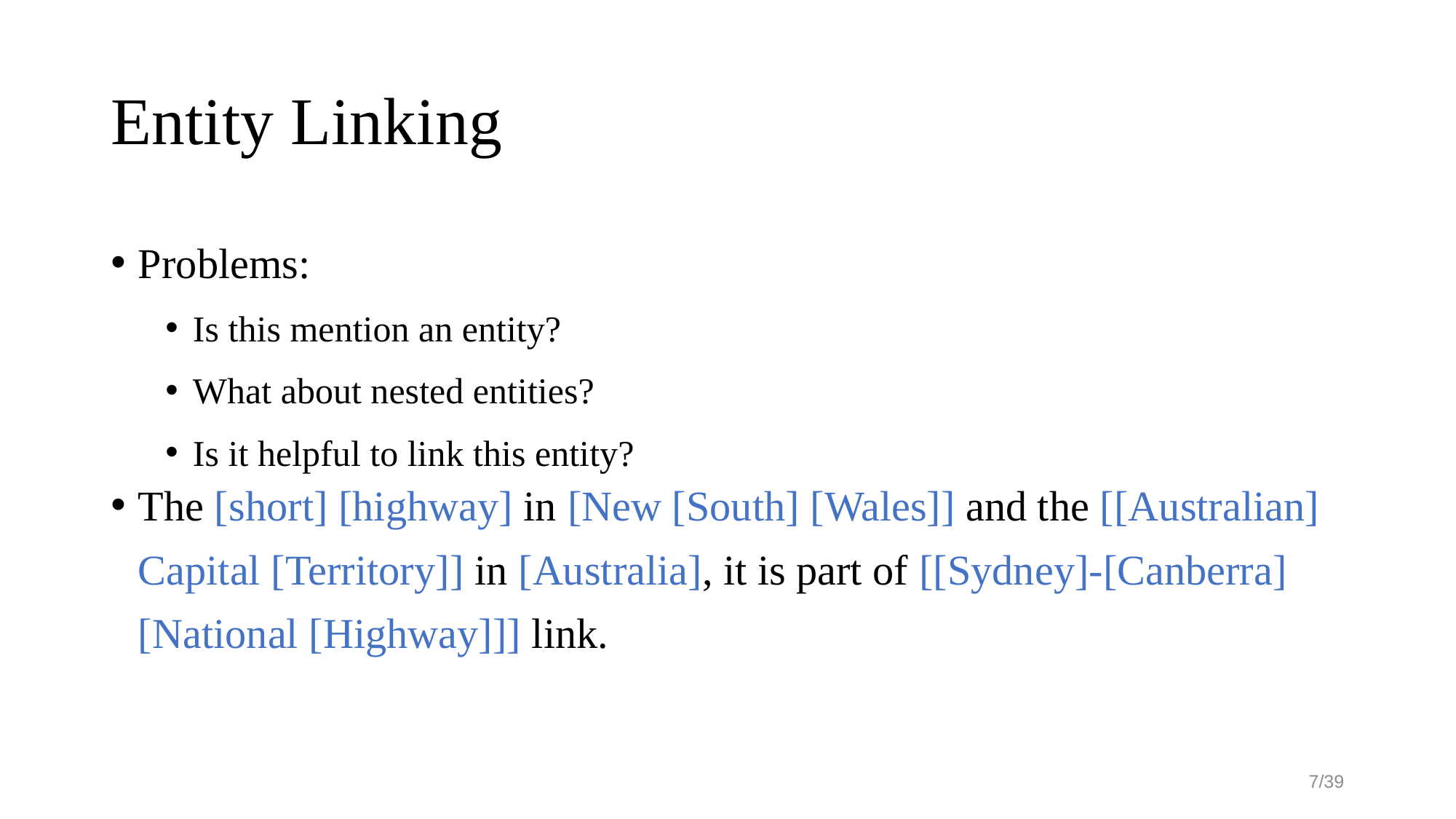

# Entity Linking
Problems:
Is this mention an entity?
What about nested entities?
Is it helpful to link this entity?

The [short] [highway] in [New [South] [Wales]] and the [[Australian] Capital [Territory]] in [Australia], it is part of [[Sydney]-[Canberra] [National [Highway]]] link.
7/39